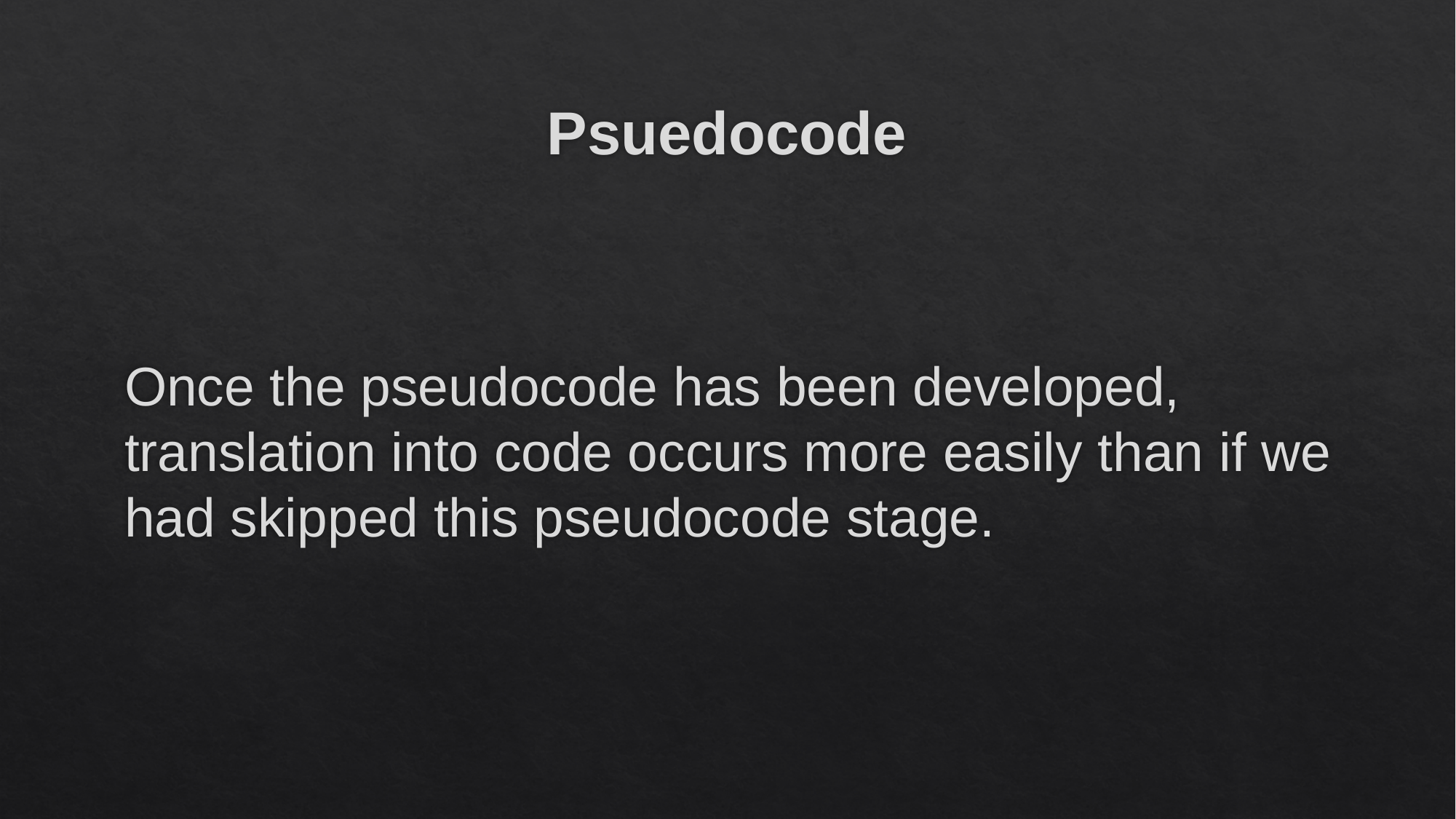

# Psuedocode
Once the pseudocode has been developed, translation into code occurs more easily than if we had skipped this pseudocode stage.